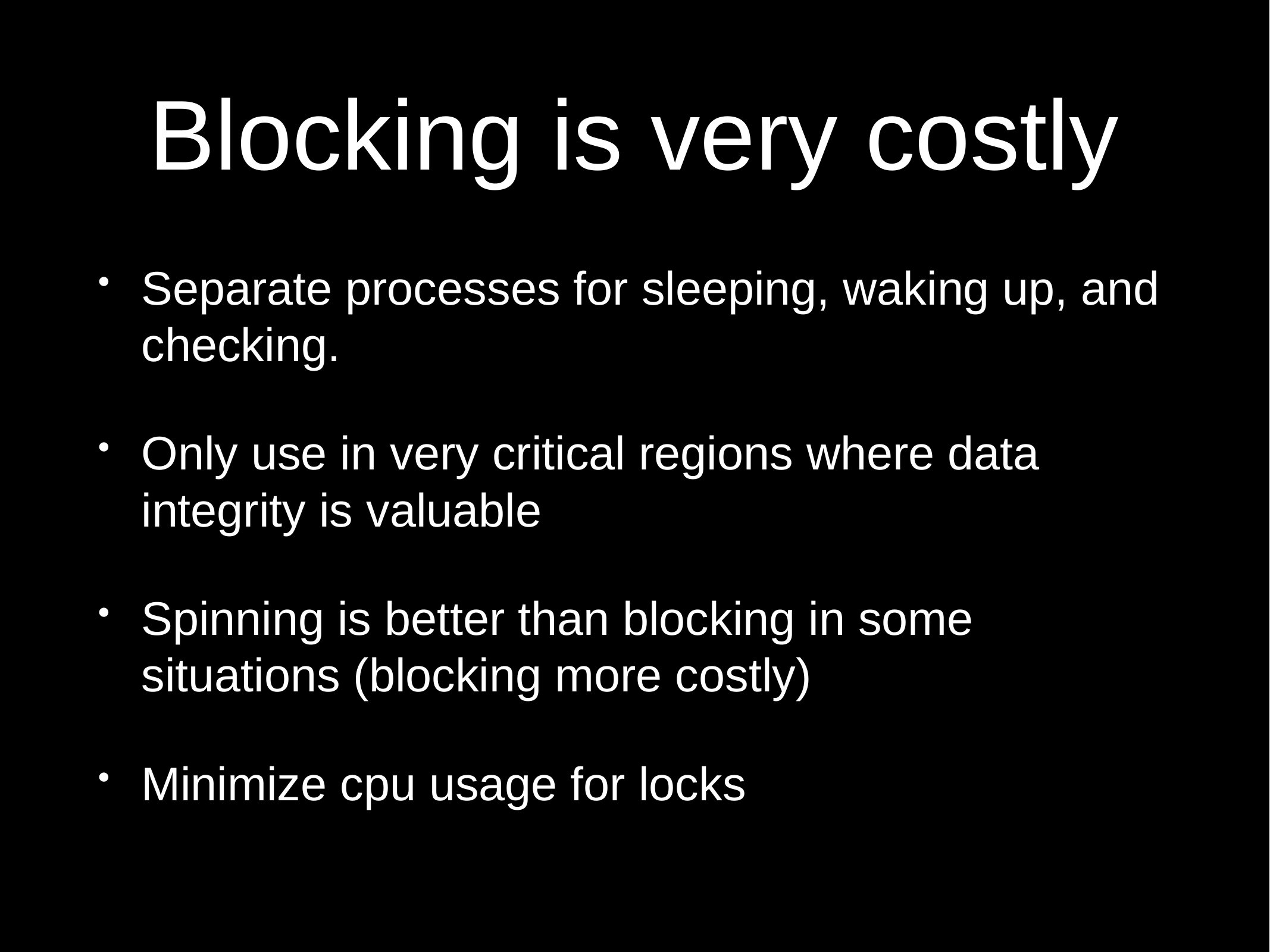

# Blocking is very costly
Separate processes for sleeping, waking up, and checking.
Only use in very critical regions where data integrity is valuable
Spinning is better than blocking in some situations (blocking more costly)
Minimize cpu usage for locks